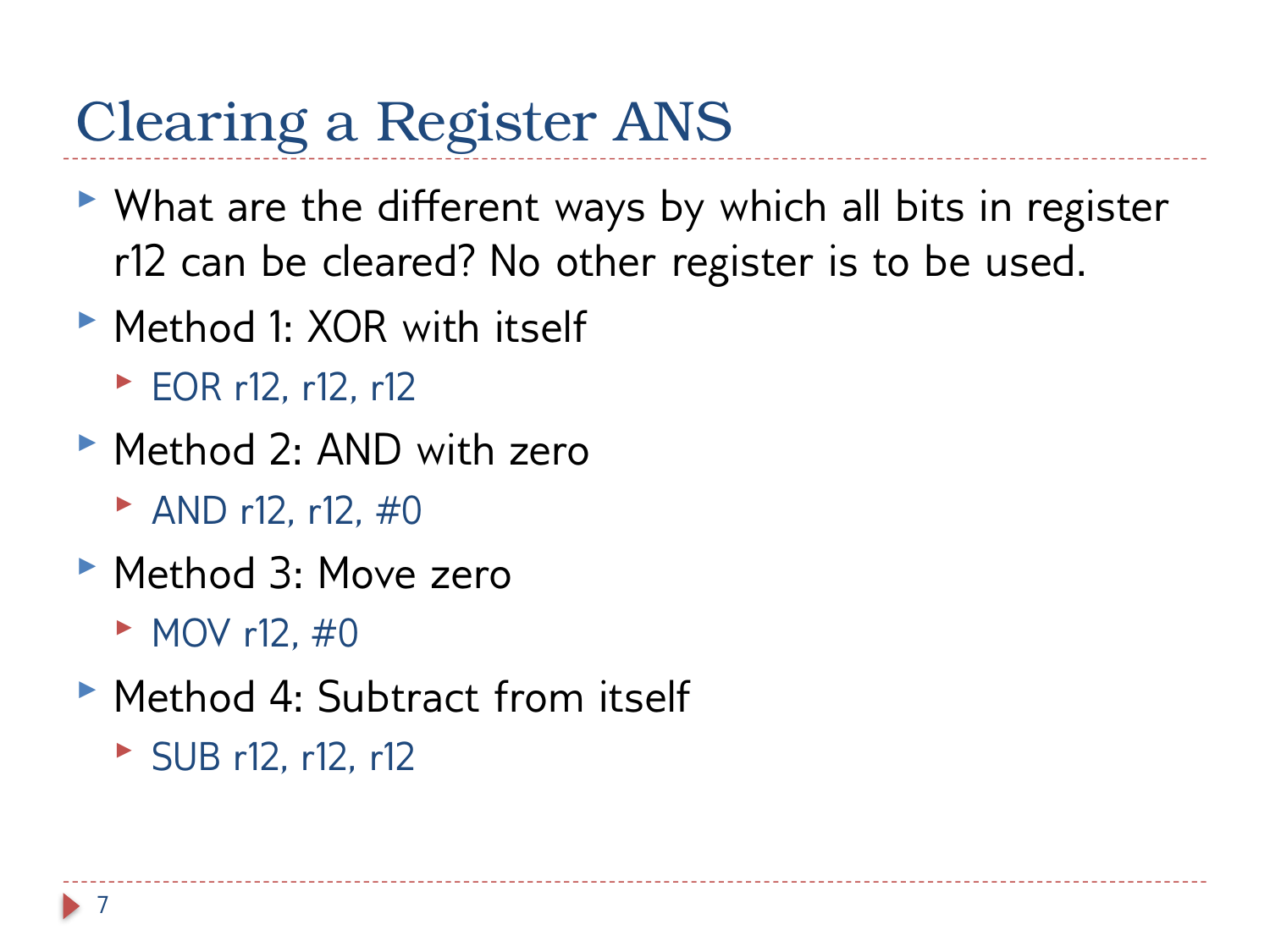

# Clearing a Register ANS
What are the different ways by which all bits in register r12 can be cleared? No other register is to be used.
Method 1: XOR with itself
EOR r12, r12, r12
Method 2: AND with zero
AND r12, r12, #0
Method 3: Move zero
MOV r12, #0
Method 4: Subtract from itself
SUB r12, r12, r12

7